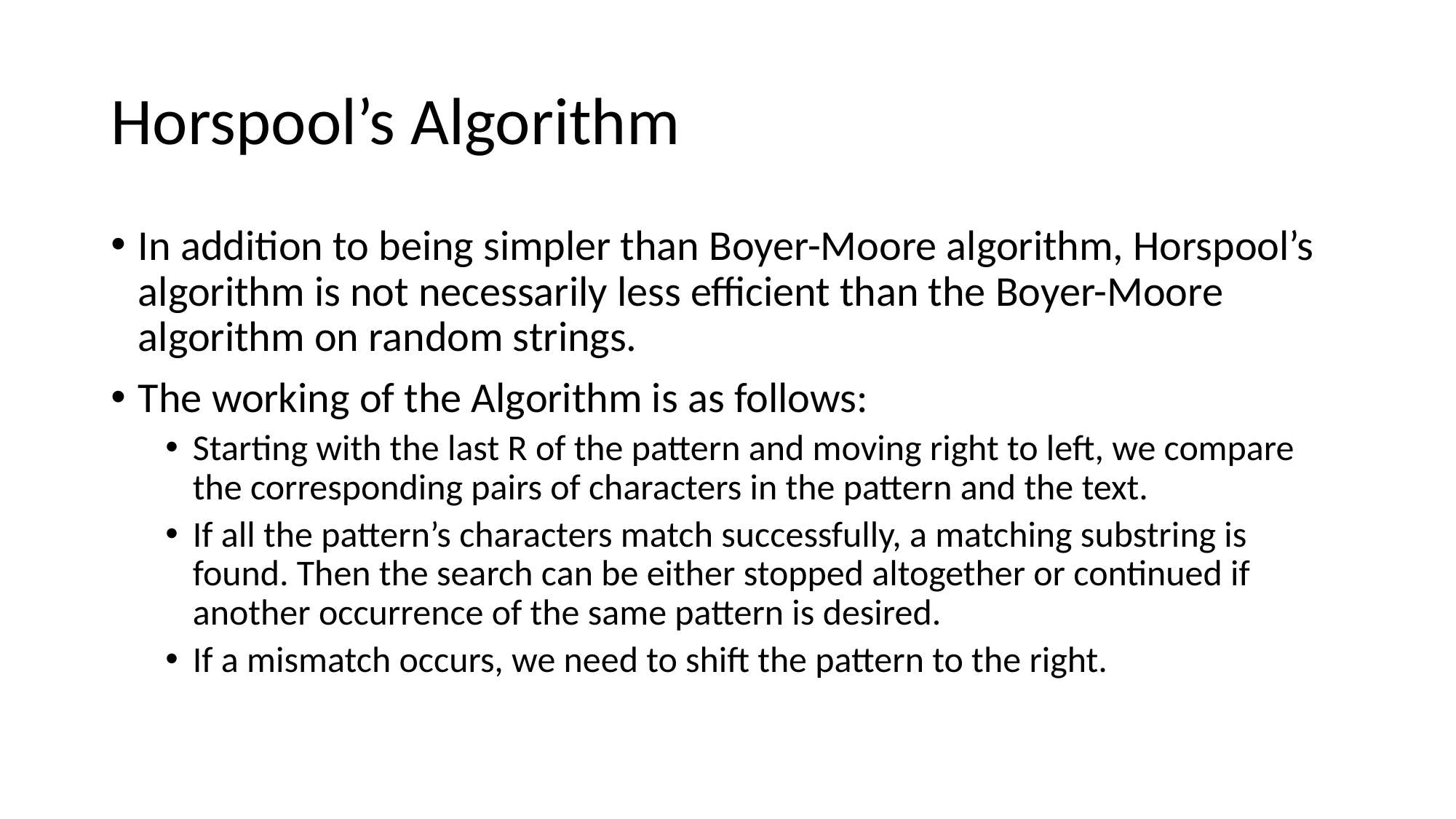

# Horspool’s Algorithm
In addition to being simpler than Boyer-Moore algorithm, Horspool’s algorithm is not necessarily less efficient than the Boyer-Moore algorithm on random strings.
The working of the Algorithm is as follows:
Starting with the last R of the pattern and moving right to left, we compare the corresponding pairs of characters in the pattern and the text.
If all the pattern’s characters match successfully, a matching substring is found. Then the search can be either stopped altogether or continued if another occurrence of the same pattern is desired.
If a mismatch occurs, we need to shift the pattern to the right.